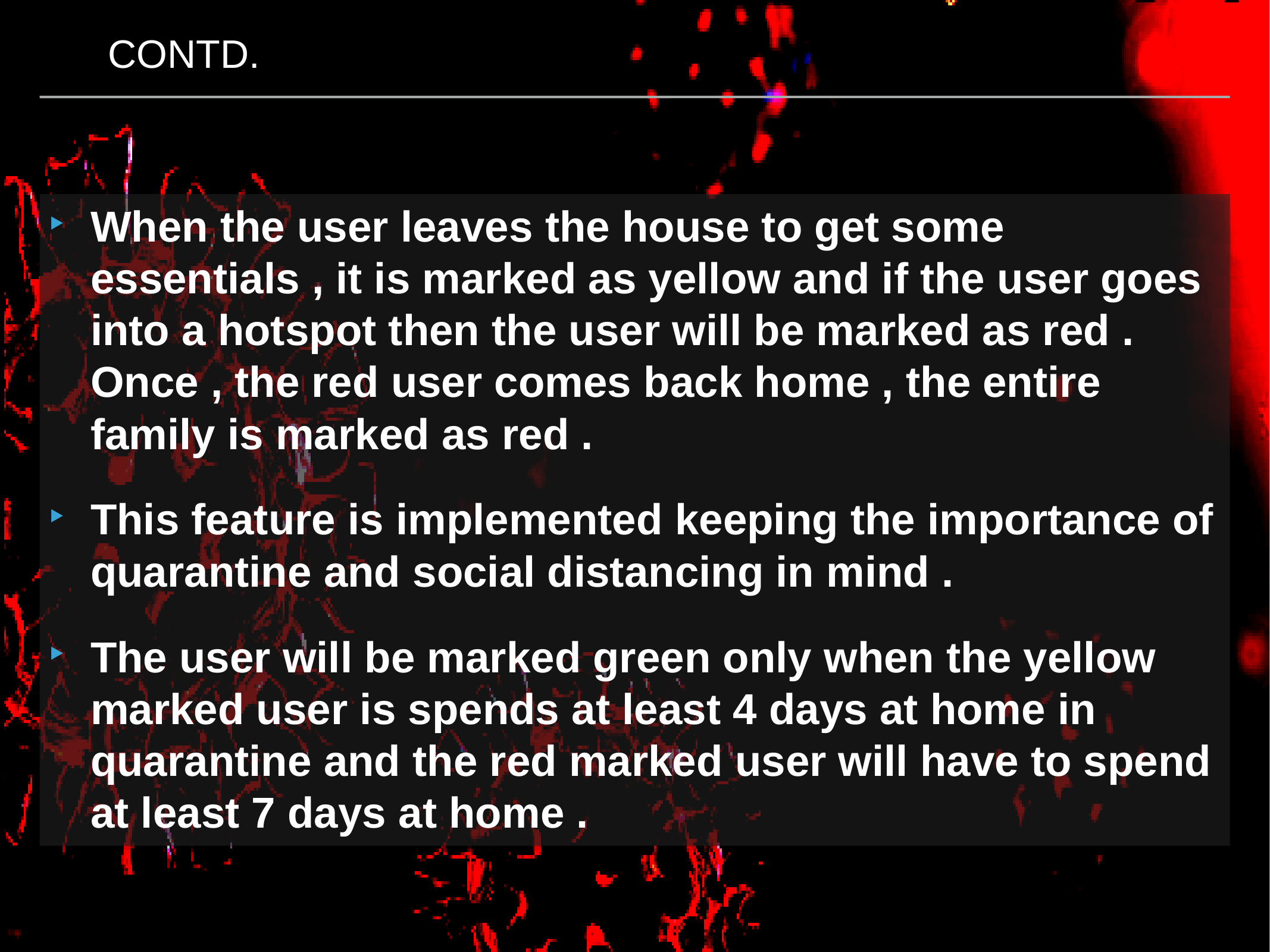

CONTD.
When the user leaves the house to get some essentials , it is marked as yellow and if the user goes into a hotspot then the user will be marked as red . Once , the red user comes back home , the entire family is marked as red .
This feature is implemented keeping the importance of quarantine and social distancing in mind .
The user will be marked green only when the yellow marked user is spends at least 4 days at home in quarantine and the red marked user will have to spend at least 7 days at home .